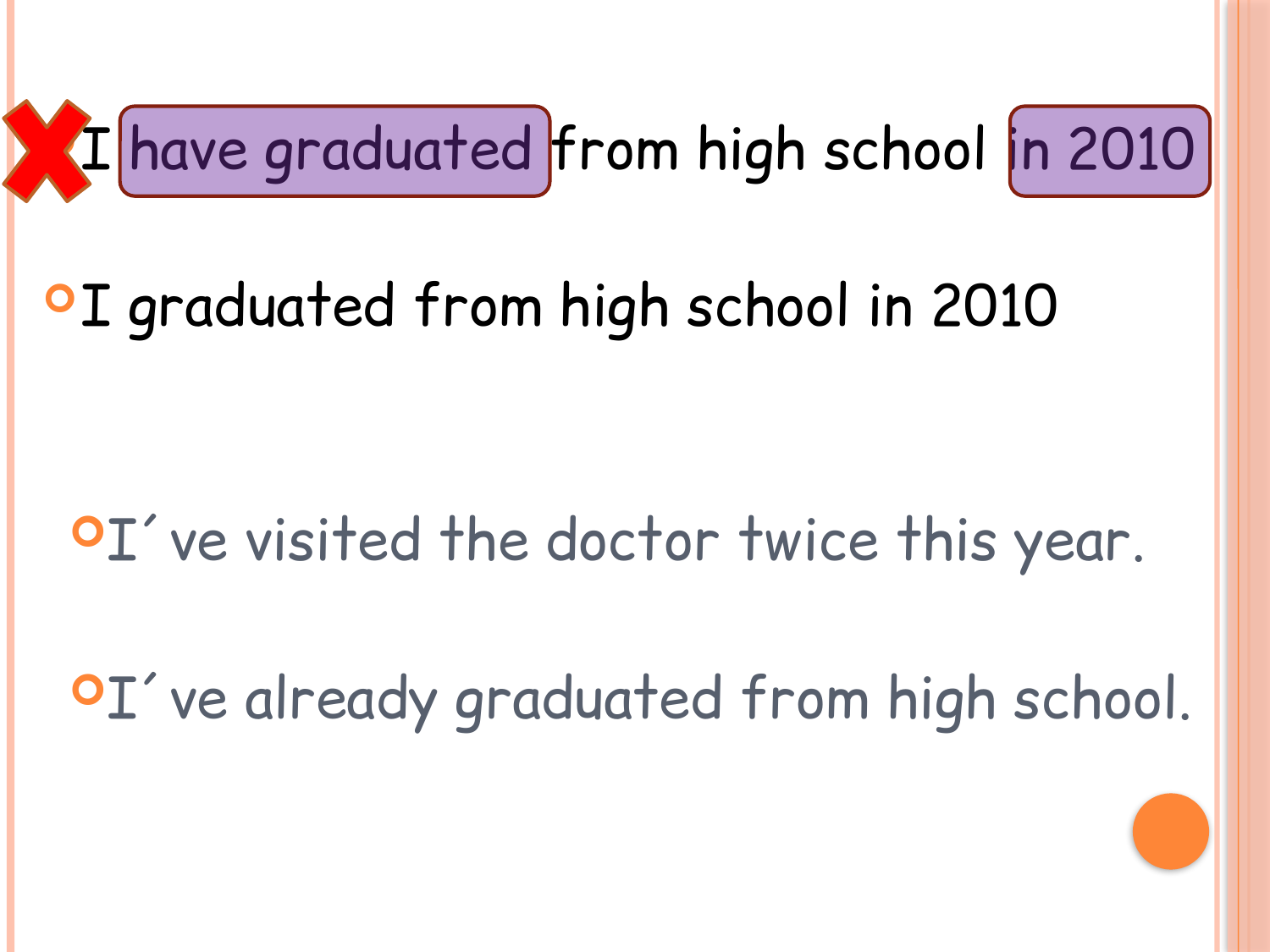

I have graduated from high school in 2010

I graduated from high school in 2010

I´ve visited the doctor twice this year.

I´ve already graduated from high school.